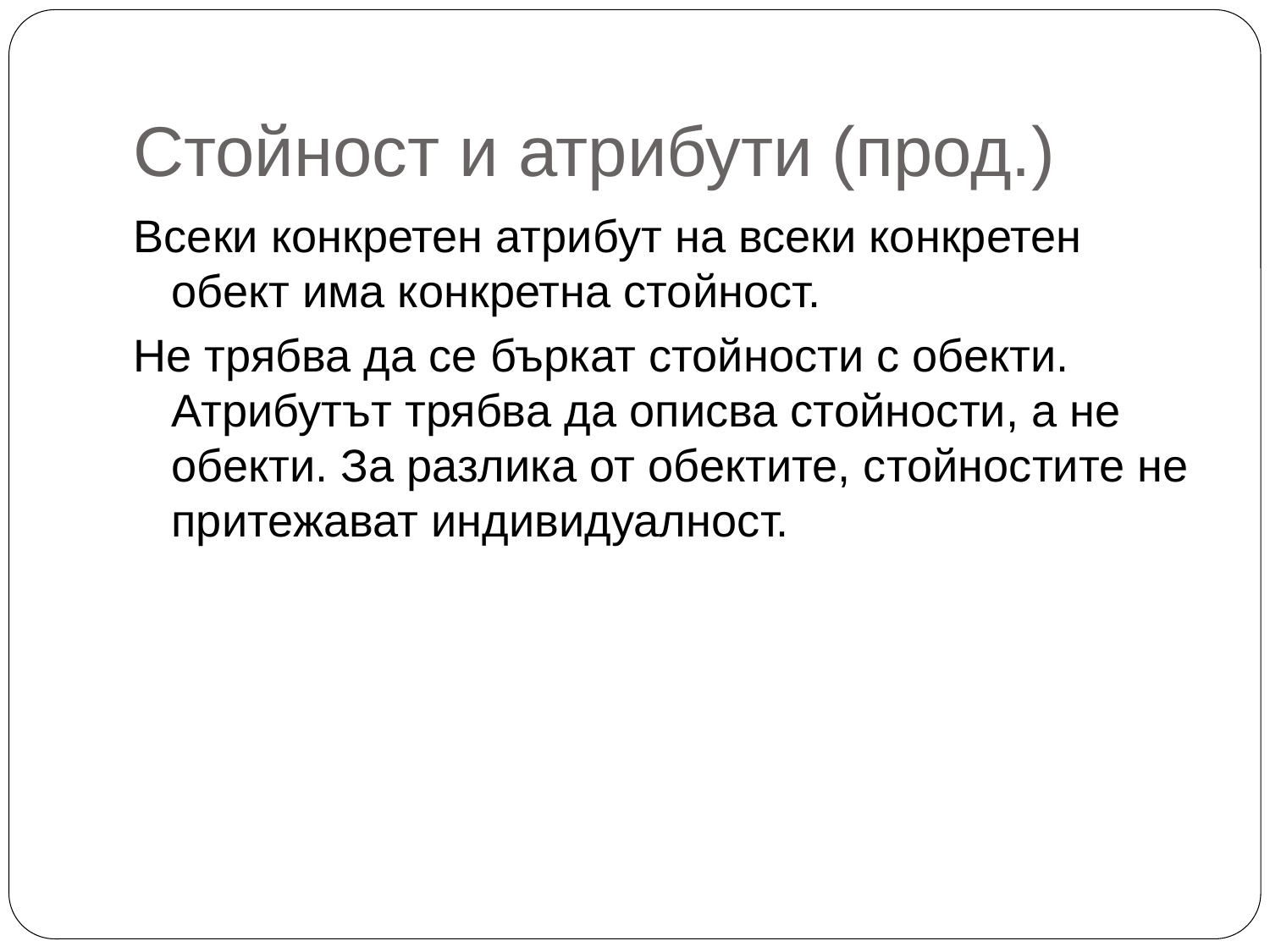

# Стойност и атрибути (прод.)
Всеки конкретен атрибут на всеки конкретен обект има конкретна стойност.
Не трябва да се бъркат стойности с обекти. Атрибутът трябва да описва стойности, а не обекти. За разлика от обектите, стойностите не притежават индивидуалност.